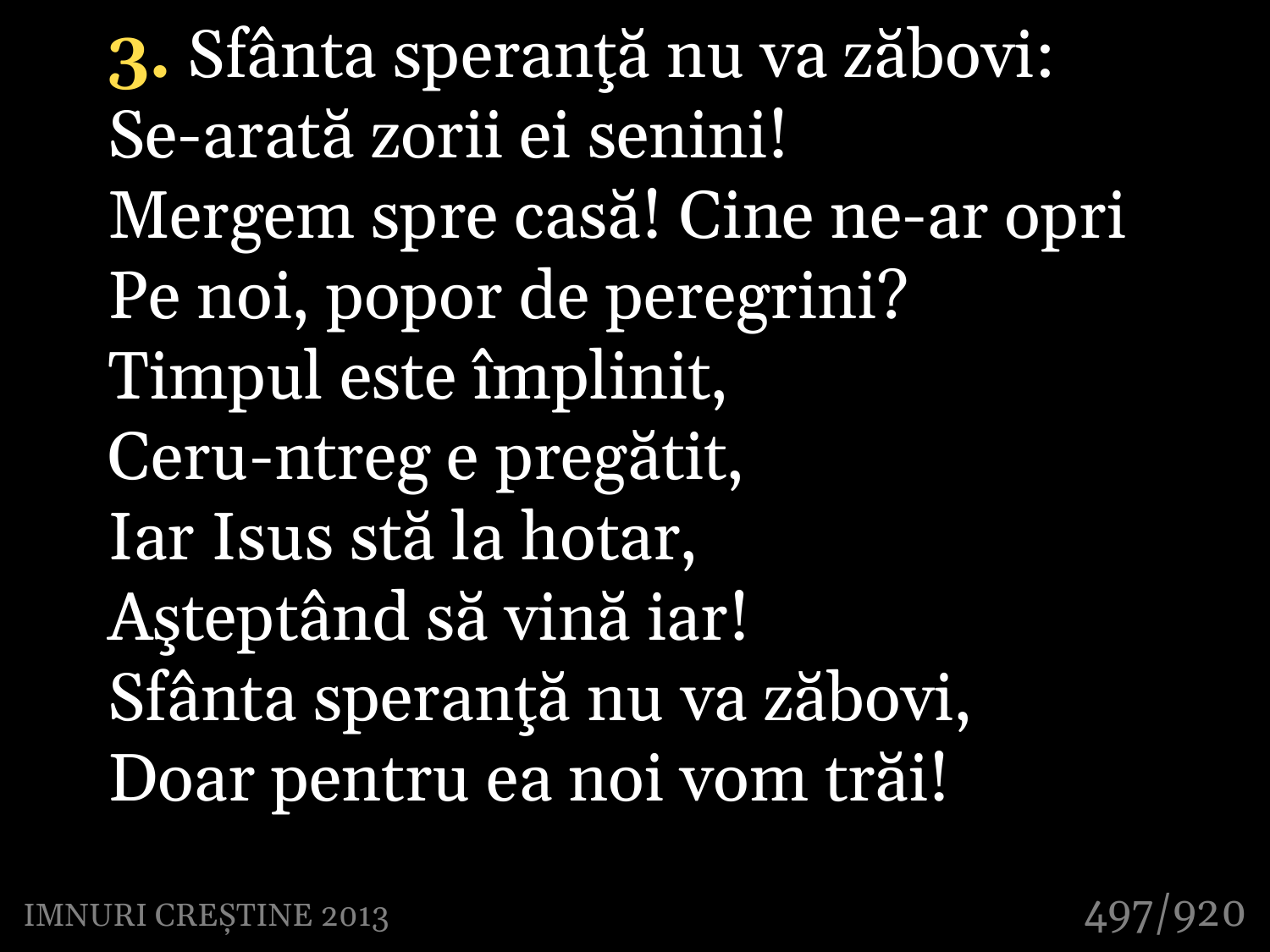

3. Sfânta speranţă nu va zăbovi:
Se-arată zorii ei senini!
Mergem spre casă! Cine ne-ar opri
Pe noi, popor de peregrini?
Timpul este împlinit,
Ceru-ntreg e pregătit,
Iar Isus stă la hotar,
Aşteptând să vină iar!
Sfânta speranţă nu va zăbovi,
Doar pentru ea noi vom trăi!
497/920
IMNURI CREȘTINE 2013